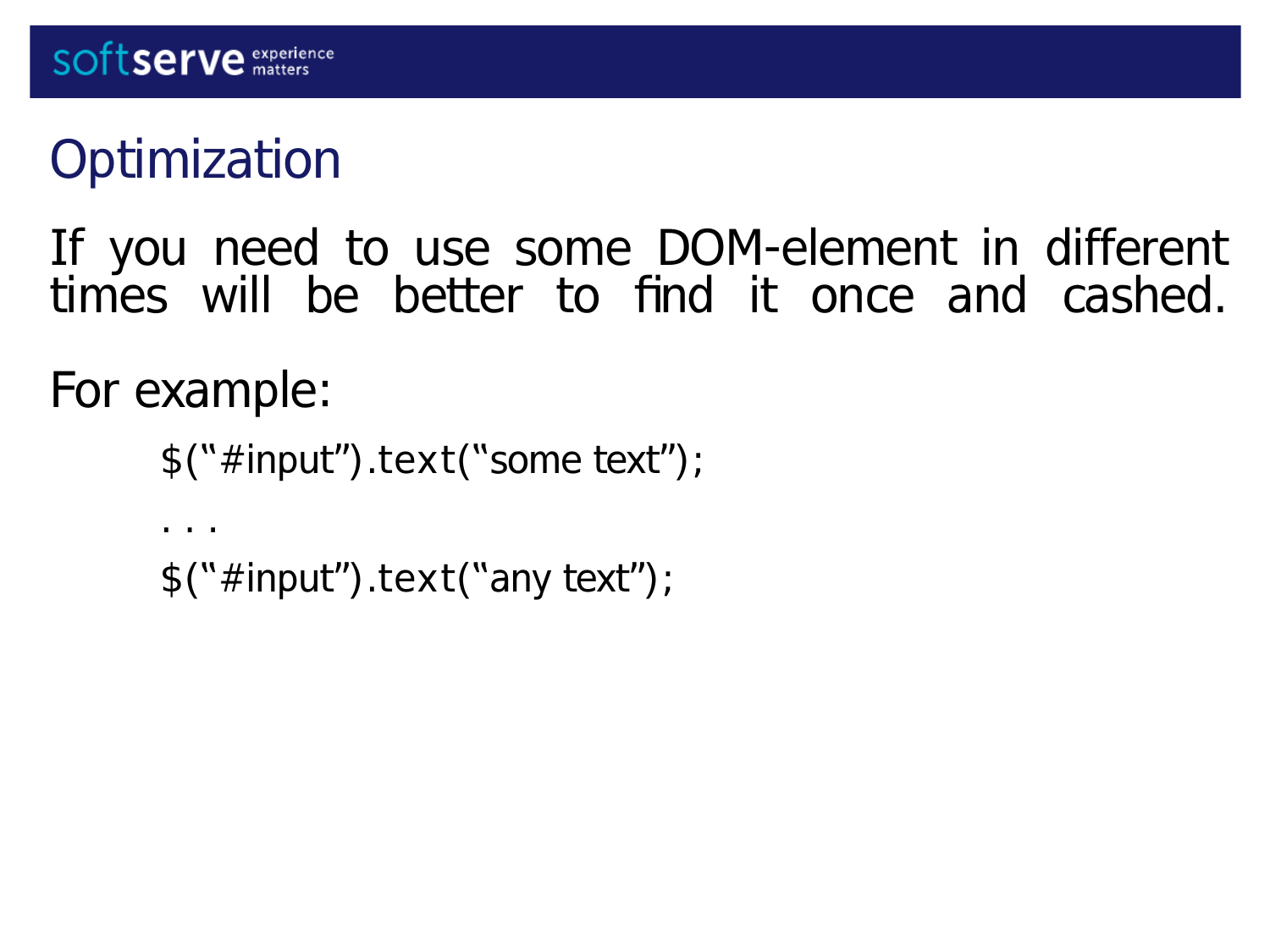

Optimization
If you need to use some DOM-element in different times will be better to find it once and cashed.
For example:

$(“#input”).text(“some text”);
. . .
$(“#input”).text(“any text”);